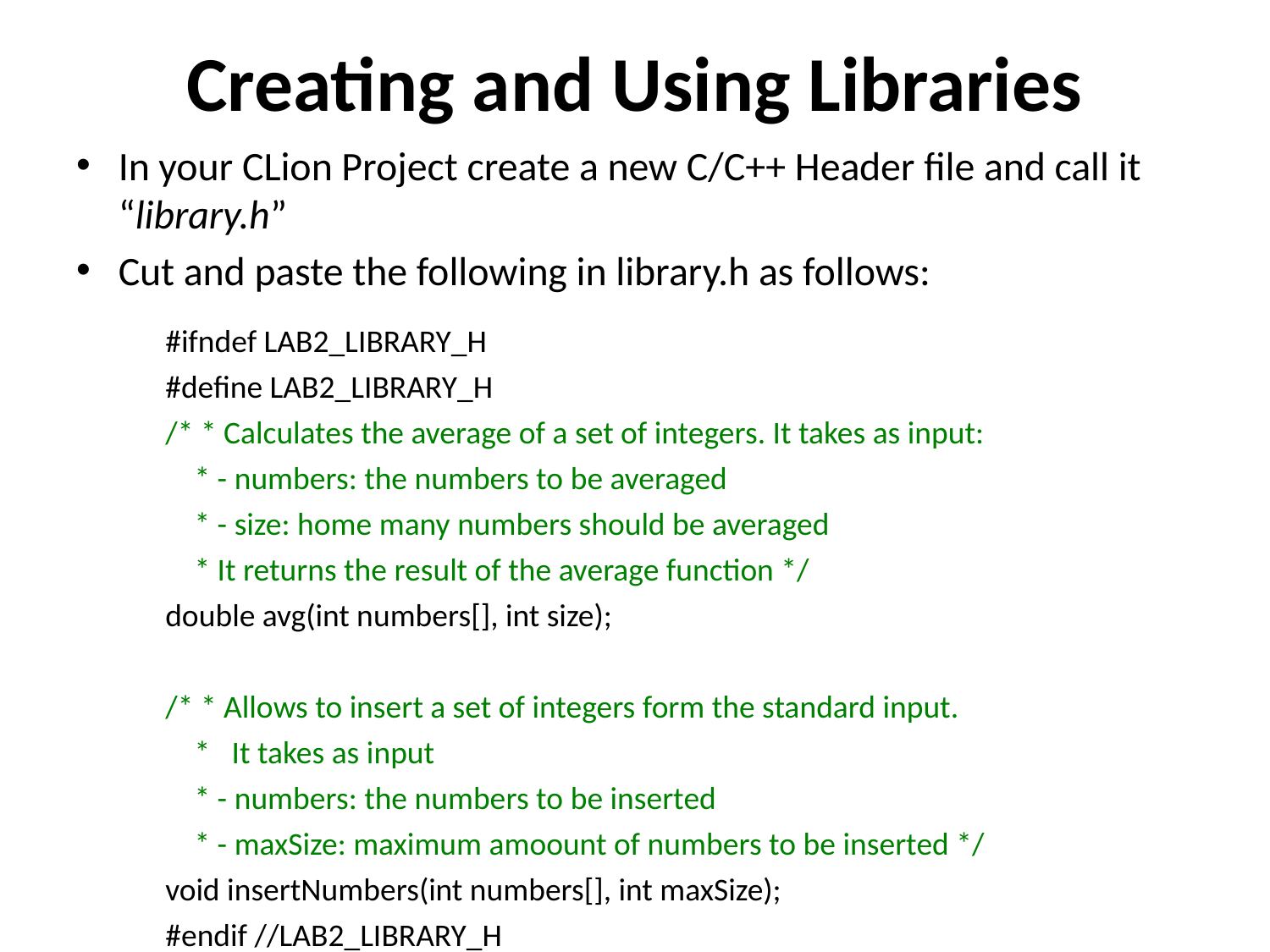

# Creating and Using Libraries
In your CLion Project create a new C/C++ Header file and call it “library.h”
Cut and paste the following in library.h as follows:
#ifndef LAB2_LIBRARY_H
#define LAB2_LIBRARY_H
/* * Calculates the average of a set of integers. It takes as input:
    * - numbers: the numbers to be averaged
    * - size: home many numbers should be averaged
    * It returns the result of the average function */
double avg(int numbers[], int size);

/* * Allows to insert a set of integers form the standard input.
    *   It takes as input
    * - numbers: the numbers to be inserted
    * - maxSize: maximum amoount of numbers to be inserted */
void insertNumbers(int numbers[], int maxSize);
#endif //LAB2_LIBRARY_H